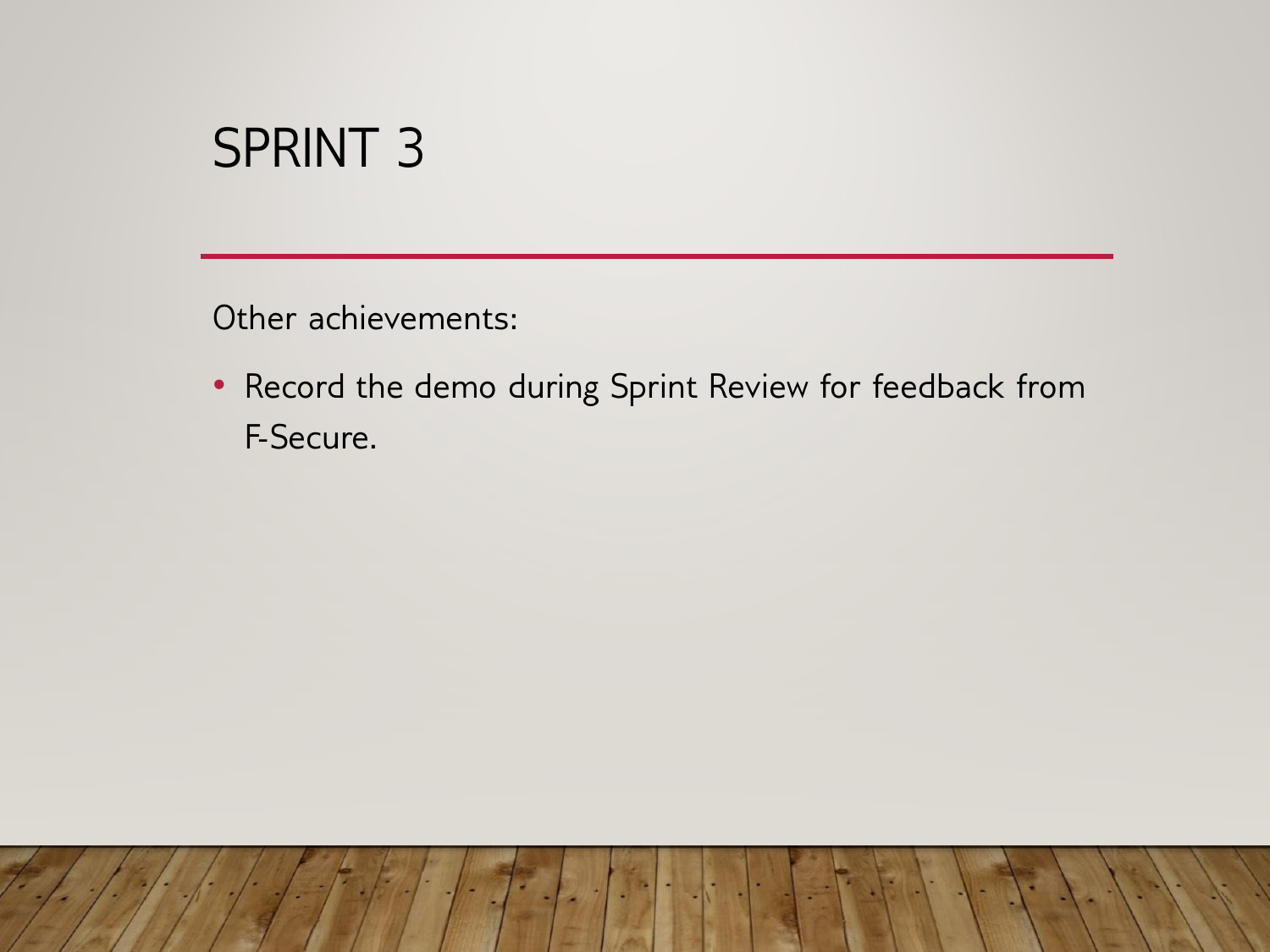

# SPRINT 3
Other achievements:
Record the demo during Sprint Review for feedback from F-Secure.